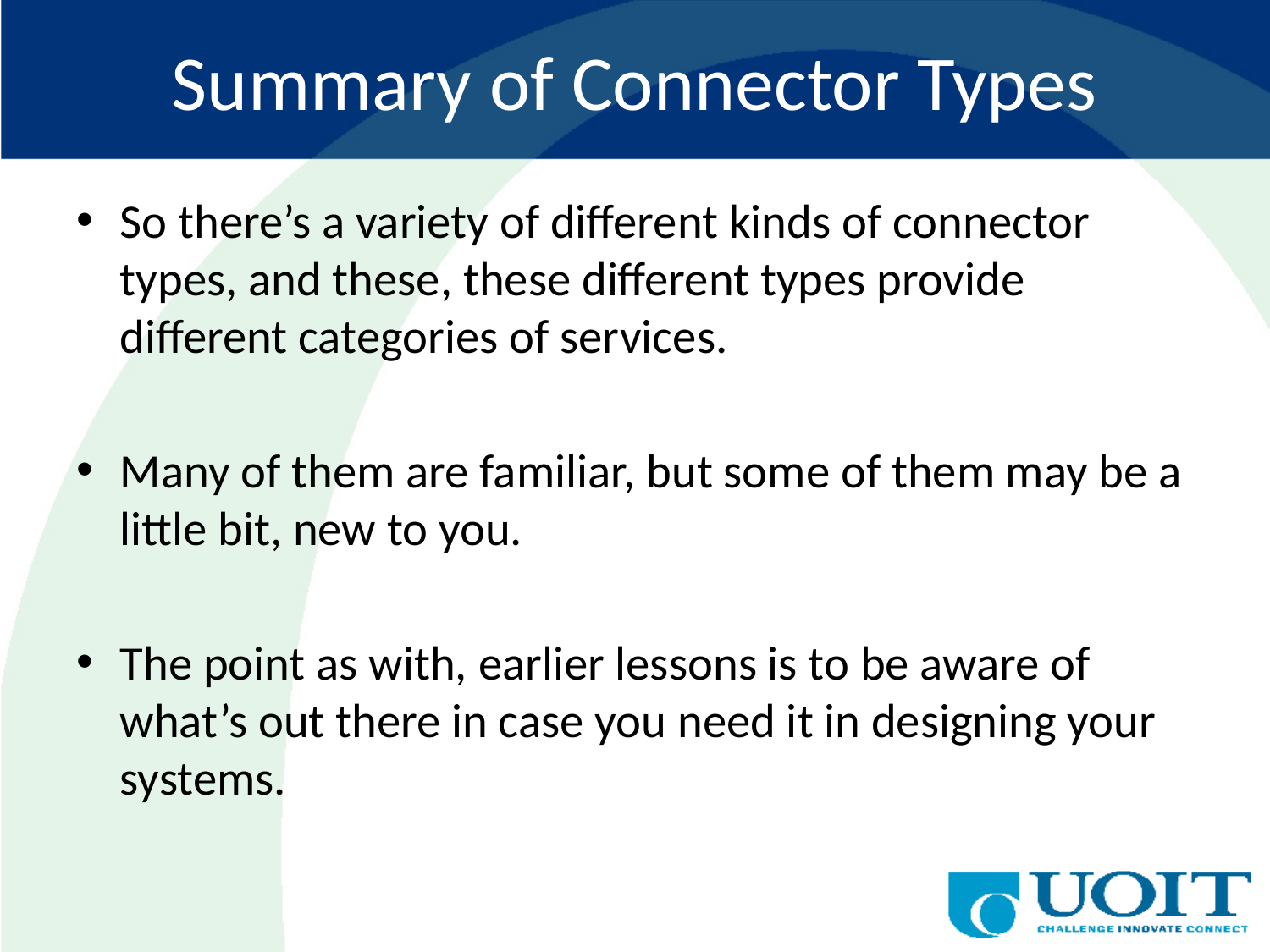

# Summary of Connector Types
So there’s a variety of different kinds of connector types, and these, these different types provide different categories of services.

Many of them are familiar, but some of them may be a little bit, new to you.

The point as with, earlier lessons is to be aware of what’s out there in case you need it in designing your systems.